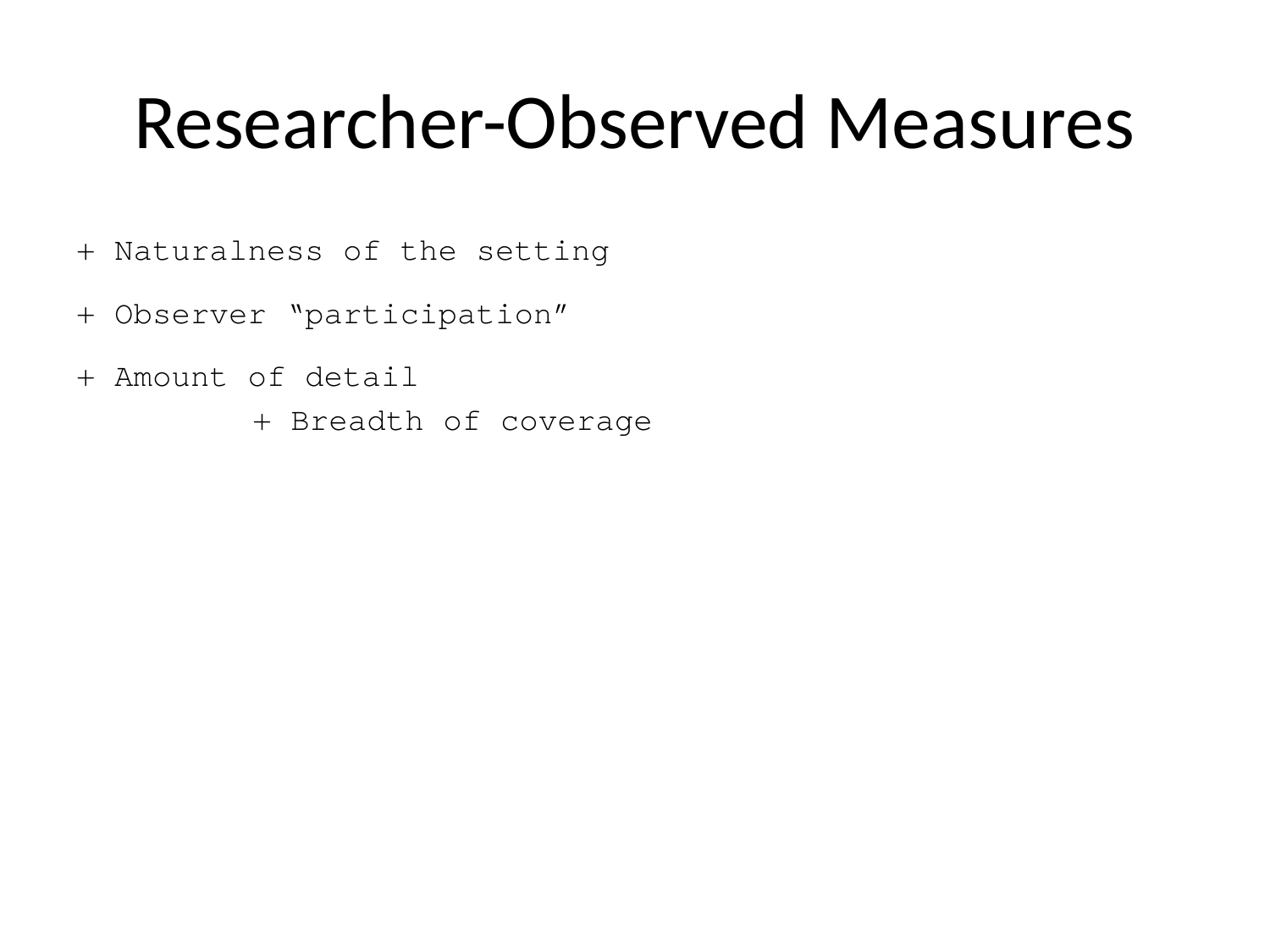

# Researcher-Observed Measures
+ Naturalness of the setting
+ Observer “participation”
+ Amount of detail
+ Breadth of coverage